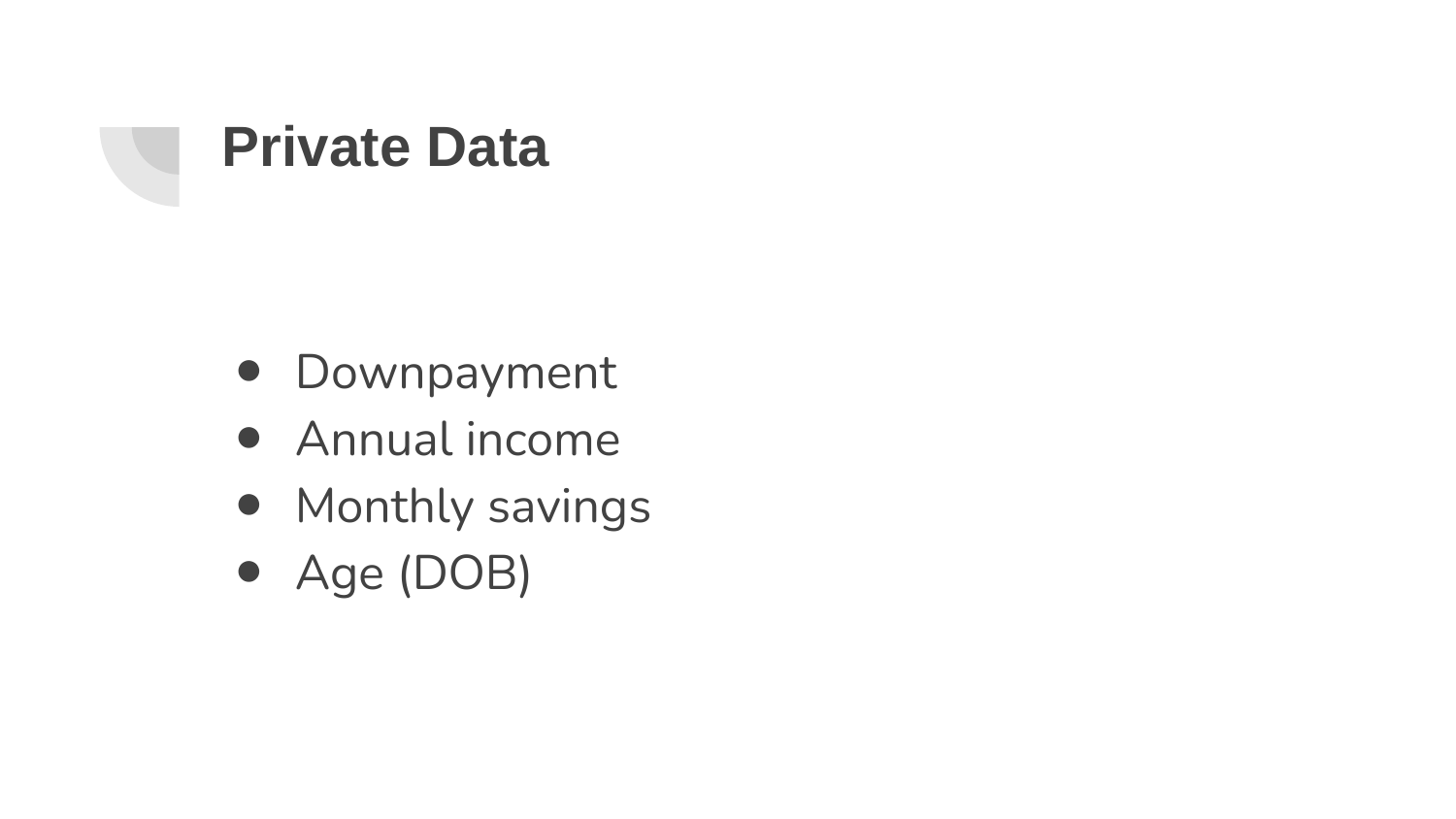

# Private Data
Downpayment
Annual income
Monthly savings
Age (DOB)